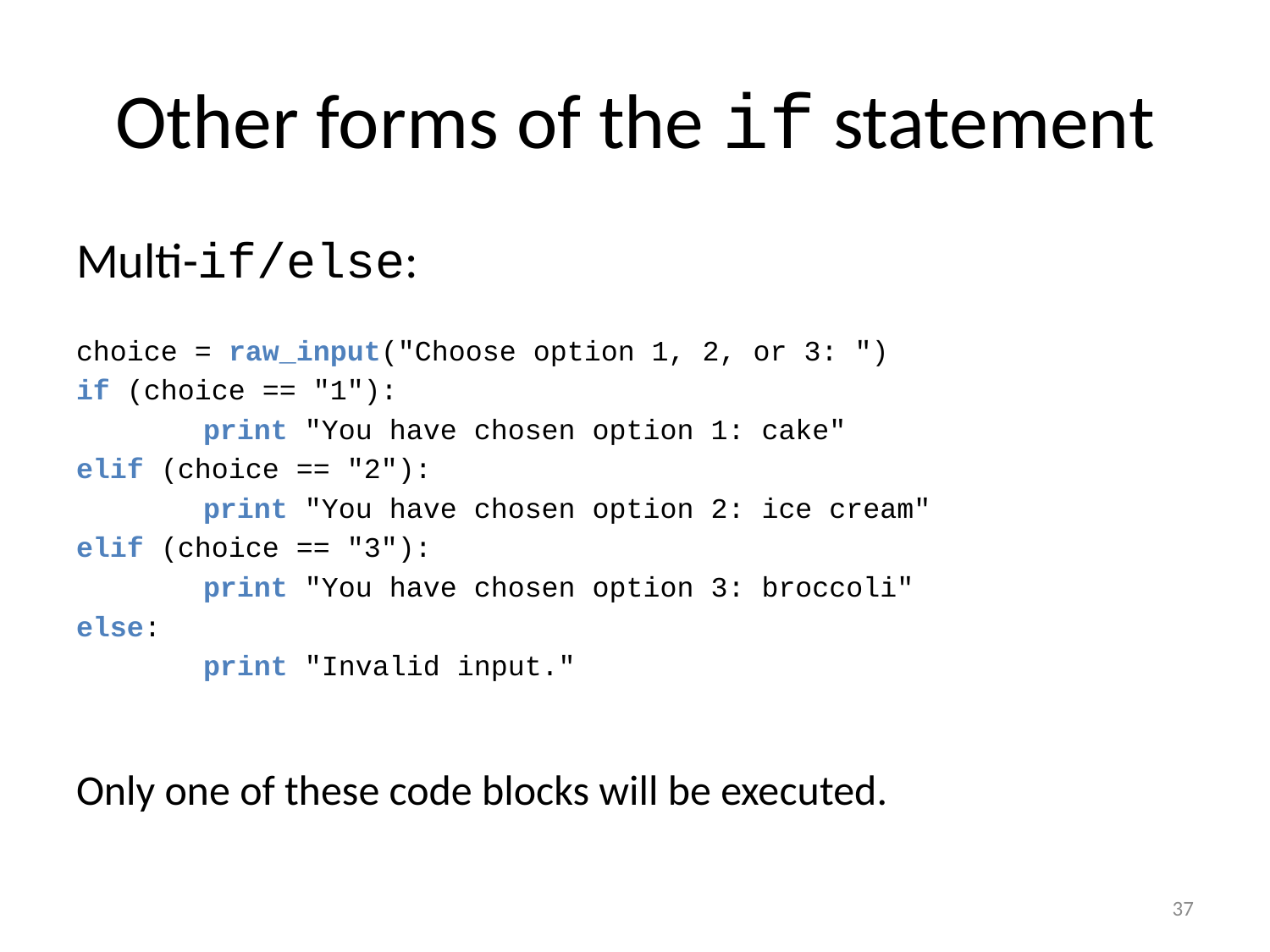

# Other forms of the if statement
Multi-if/else:

choice = raw_input("Choose option 1, 2, or 3: ")
if (choice == "1"):
	print "You have chosen option 1: cake"
elif (choice == "2"):
	print "You have chosen option 2: ice cream"
elif (choice == "3"):
	print "You have chosen option 3: broccoli"
else:
	print "Invalid input."

Only one of these code blocks will be executed.
37